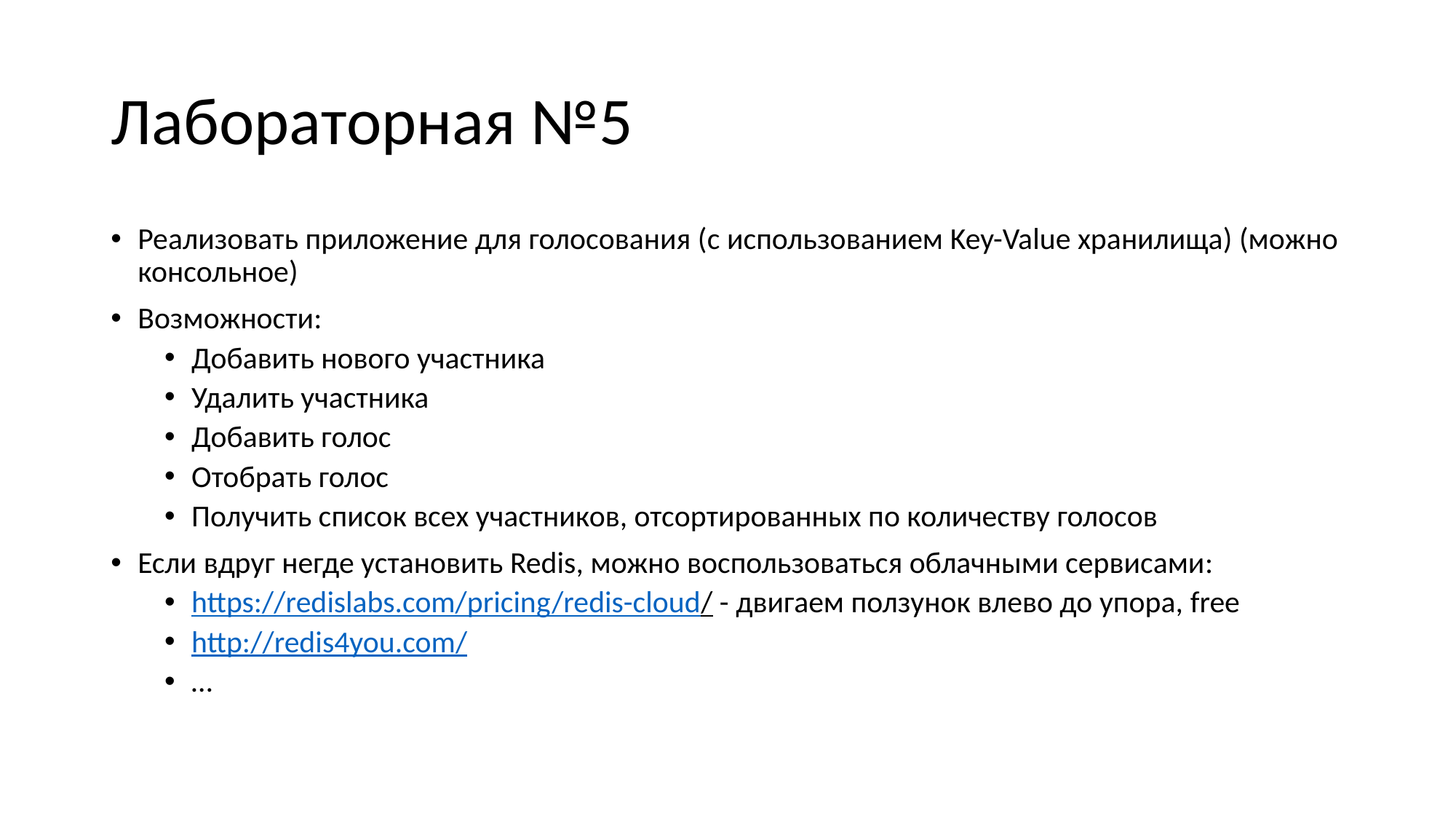

# Лабораторная №5
Реализовать приложение для голосования (с использованием Key-Value хранилища) (можно консольное)
Возможности:
Добавить нового участника
Удалить участника
Добавить голос
Отобрать голос
Получить список всех участников, отсортированных по количеству голосов
Если вдруг негде установить Redis, можно воспользоваться облачными сервисами:
https://redislabs.com/pricing/redis-cloud/ - двигаем ползунок влево до упора, free
http://redis4you.com/
…